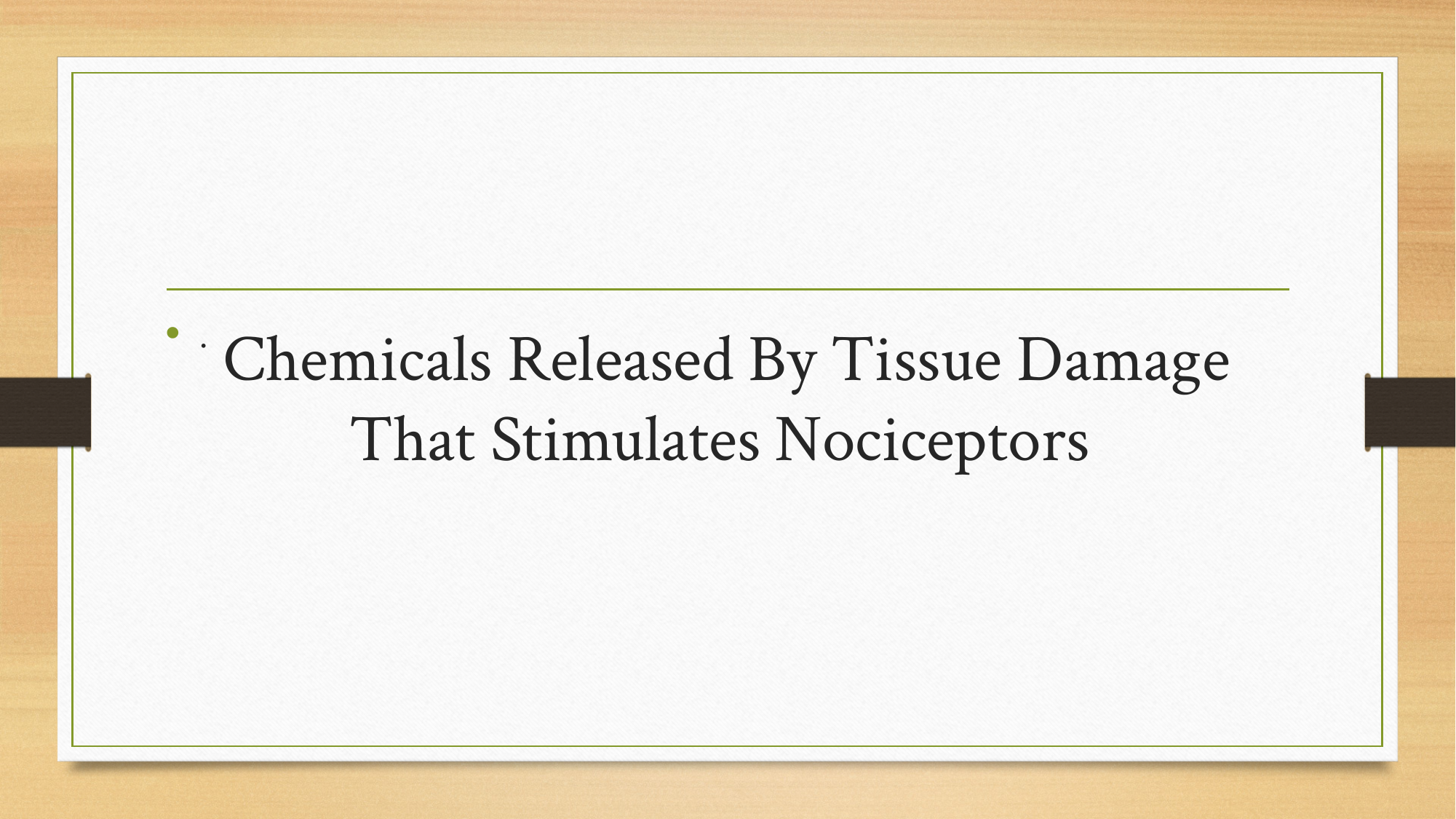

# Chemicals Released By Tissue Damage That Stimulates Nociceptors
.